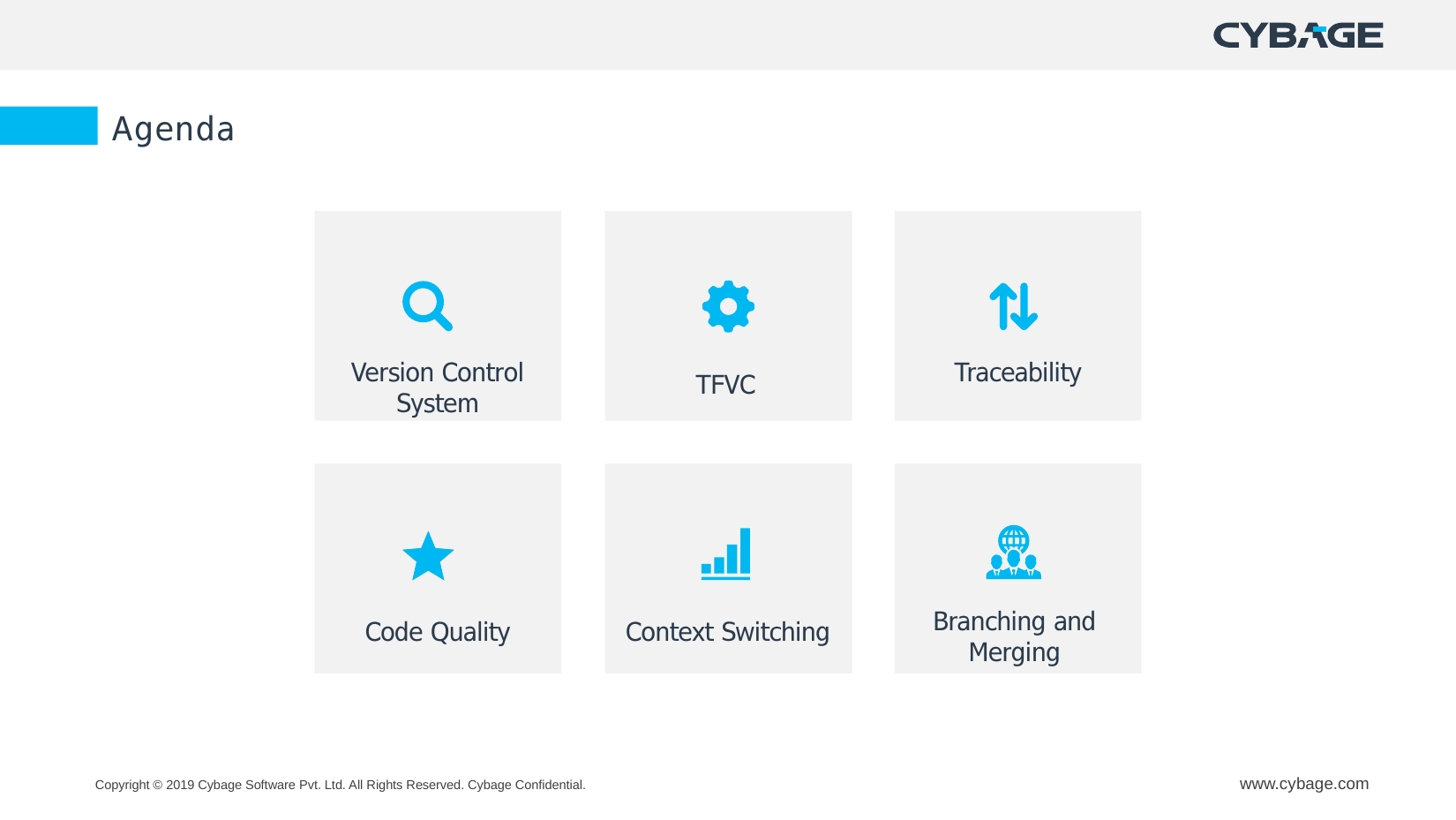

Agenda

Version Control System
Traceability
TFVC

Branching and Merging
Context Switching
Code Quality